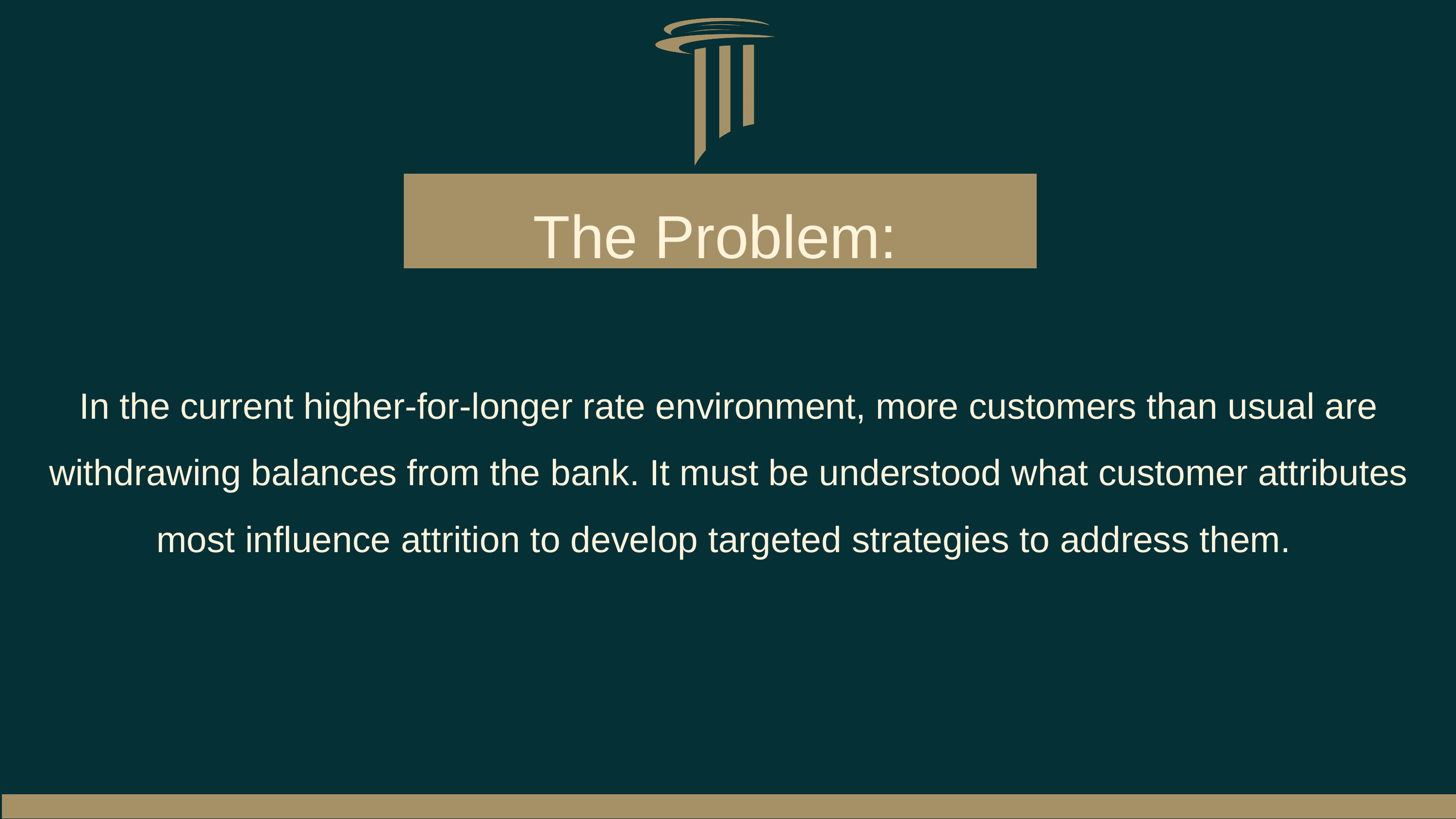

The Problem:

In the current higher-for-longer rate environment, more customers than usual are withdrawing balances from the bank. It must be understood what customer attributes most influence attrition to develop targeted strategies to address them.